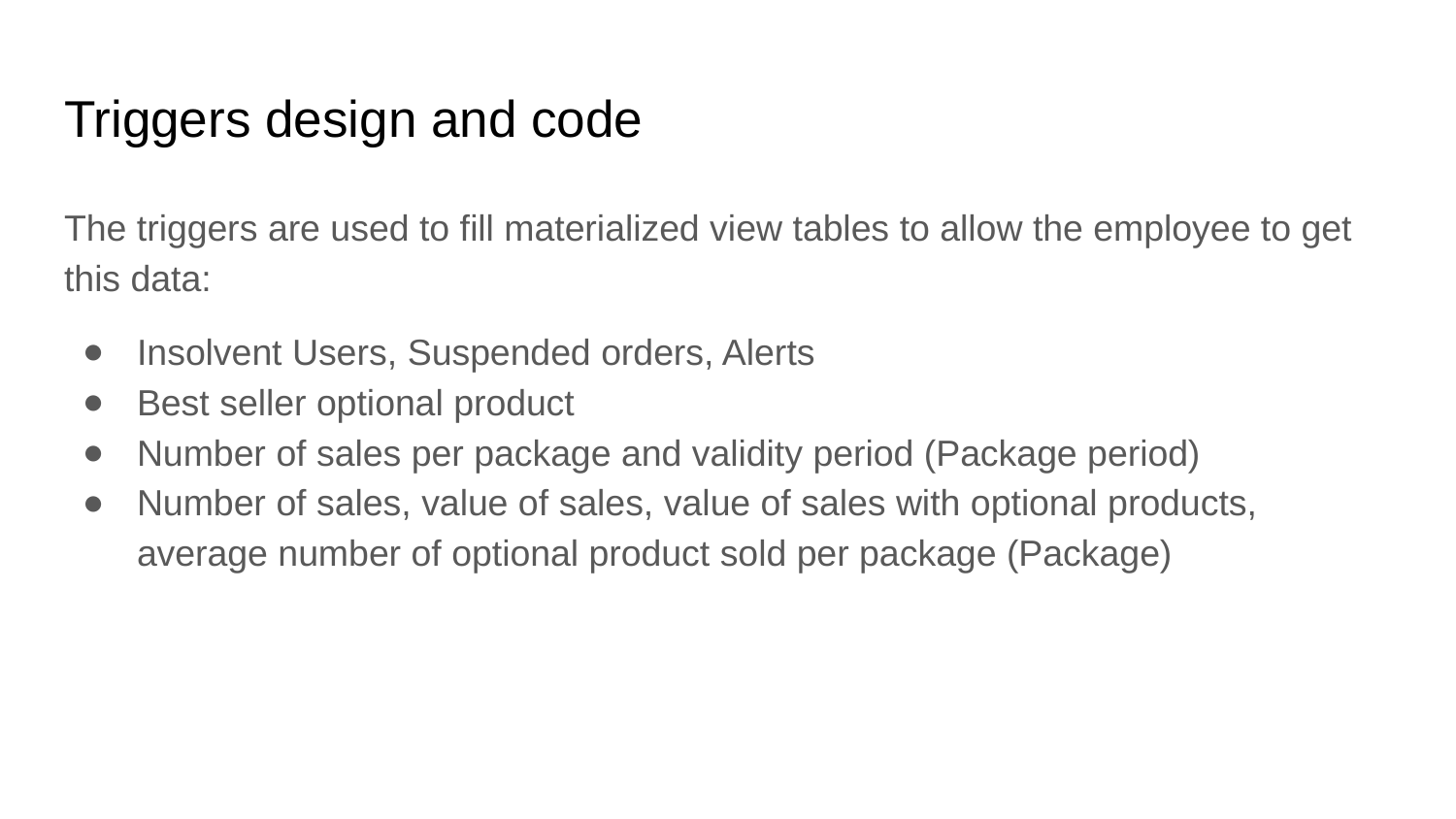

# Triggers design and code
The triggers are used to fill materialized view tables to allow the employee to get this data:
Insolvent Users, Suspended orders, Alerts
Best seller optional product
Number of sales per package and validity period (Package period)
Number of sales, value of sales, value of sales with optional products, average number of optional product sold per package (Package)